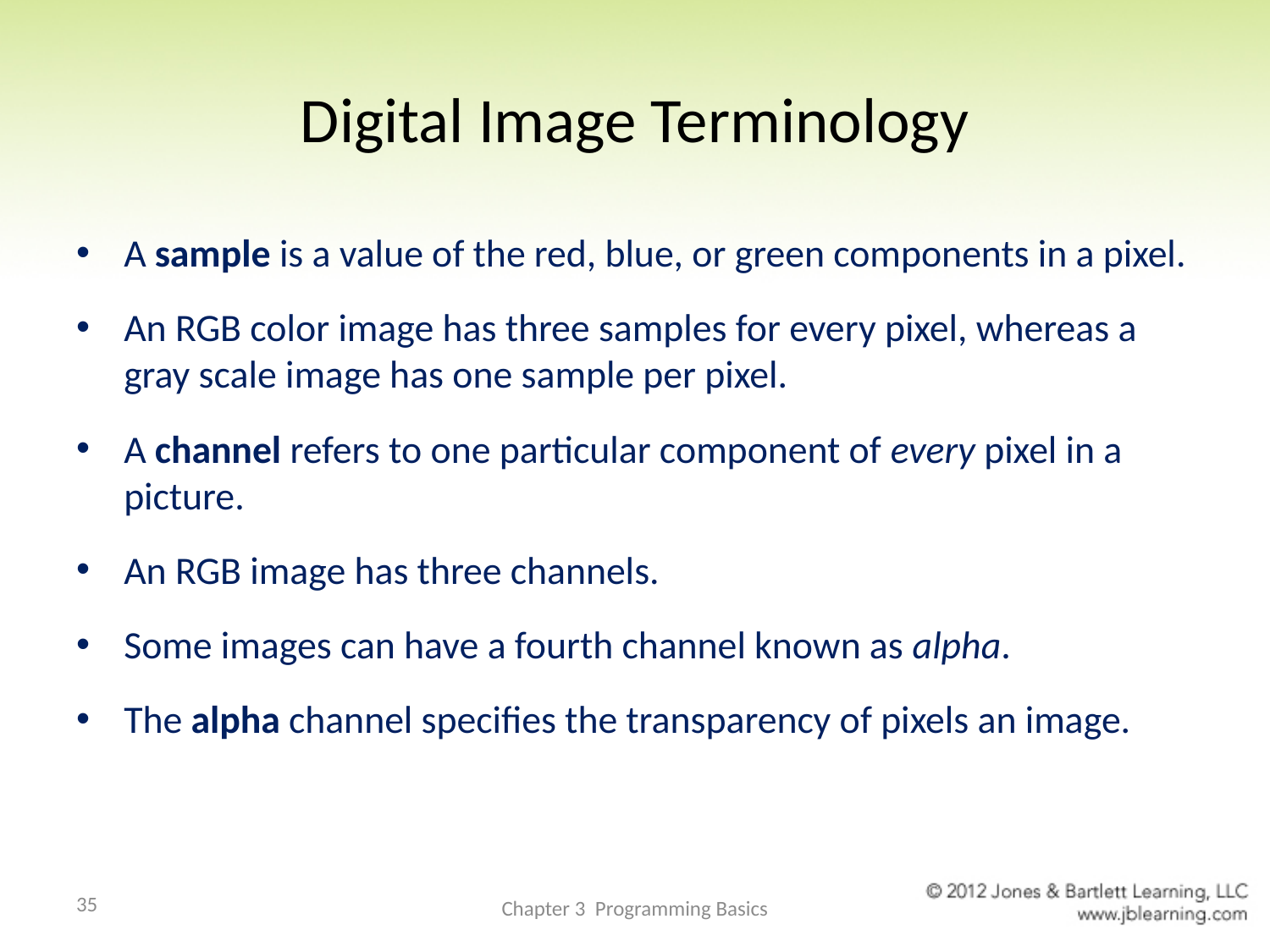

# Digital Image Terminology
A sample is a value of the red, blue, or green components in a pixel.
An RGB color image has three samples for every pixel, whereas a gray scale image has one sample per pixel.
A channel refers to one particular component of every pixel in a picture.
An RGB image has three channels.
Some images can have a fourth channel known as alpha.
The alpha channel specifies the transparency of pixels an image.
35
Chapter 3  Programming Basics